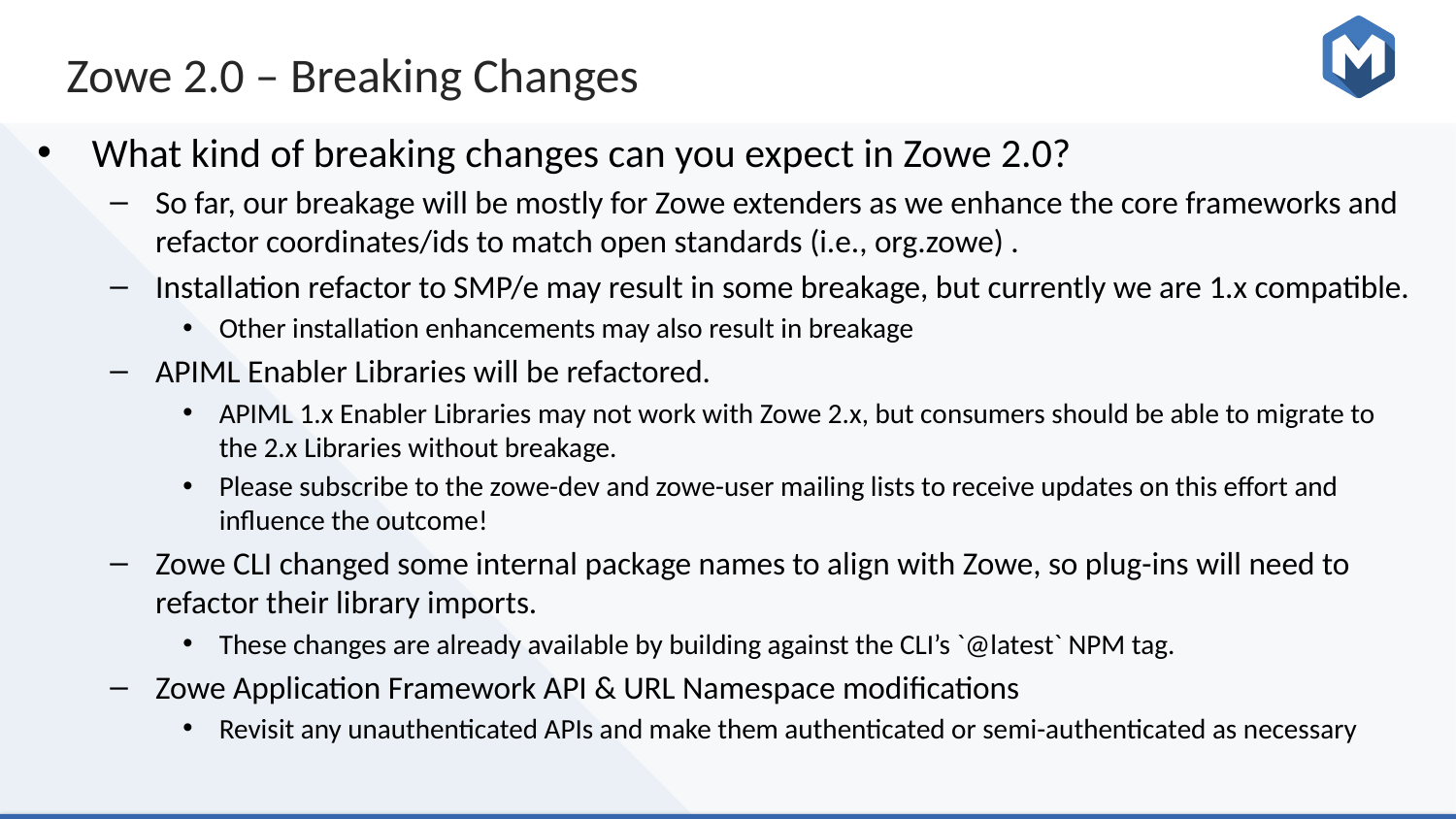

# Zowe 2.0 – Breaking Changes
What kind of breaking changes can you expect in Zowe 2.0?
So far, our breakage will be mostly for Zowe extenders as we enhance the core frameworks and refactor coordinates/ids to match open standards (i.e., org.zowe) .
Installation refactor to SMP/e may result in some breakage, but currently we are 1.x compatible.
Other installation enhancements may also result in breakage
APIML Enabler Libraries will be refactored.
APIML 1.x Enabler Libraries may not work with Zowe 2.x, but consumers should be able to migrate to the 2.x Libraries without breakage.
Please subscribe to the zowe-dev and zowe-user mailing lists to receive updates on this effort and influence the outcome!
Zowe CLI changed some internal package names to align with Zowe, so plug-ins will need to refactor their library imports.
These changes are already available by building against the CLI’s `@latest` NPM tag.
Zowe Application Framework API & URL Namespace modifications
Revisit any unauthenticated APIs and make them authenticated or semi-authenticated as necessary